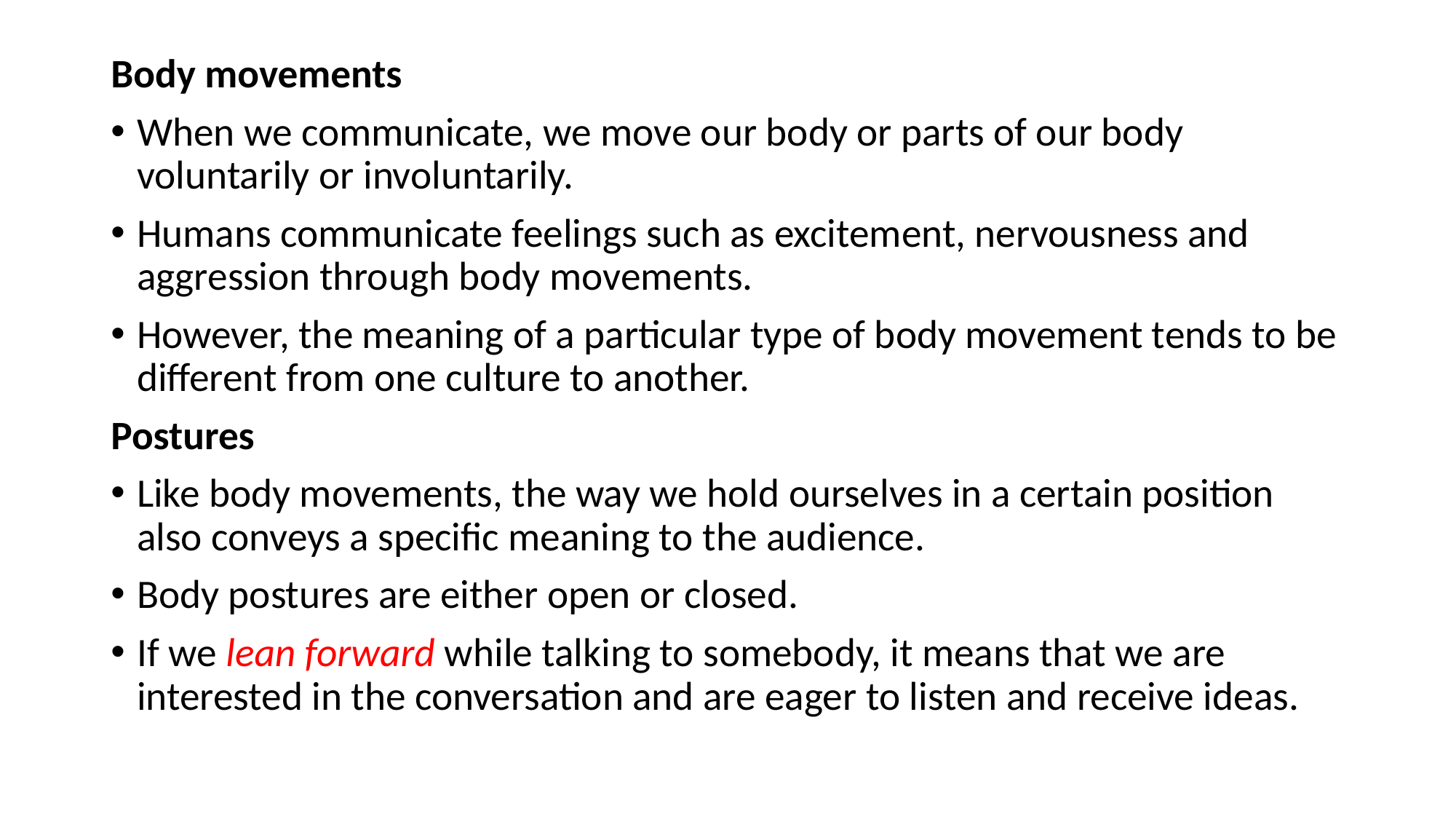

Body movements
When we communicate, we move our body or parts of our body voluntarily or involuntarily.
Humans communicate feelings such as excitement, nervousness and aggression through body movements.
However, the meaning of a particular type of body movement tends to be different from one culture to another.
Postures
Like body movements, the way we hold ourselves in a certain position also conveys a specific meaning to the audience.
Body postures are either open or closed.
If we lean forward while talking to somebody, it means that we are interested in the conversation and are eager to listen and receive ideas.